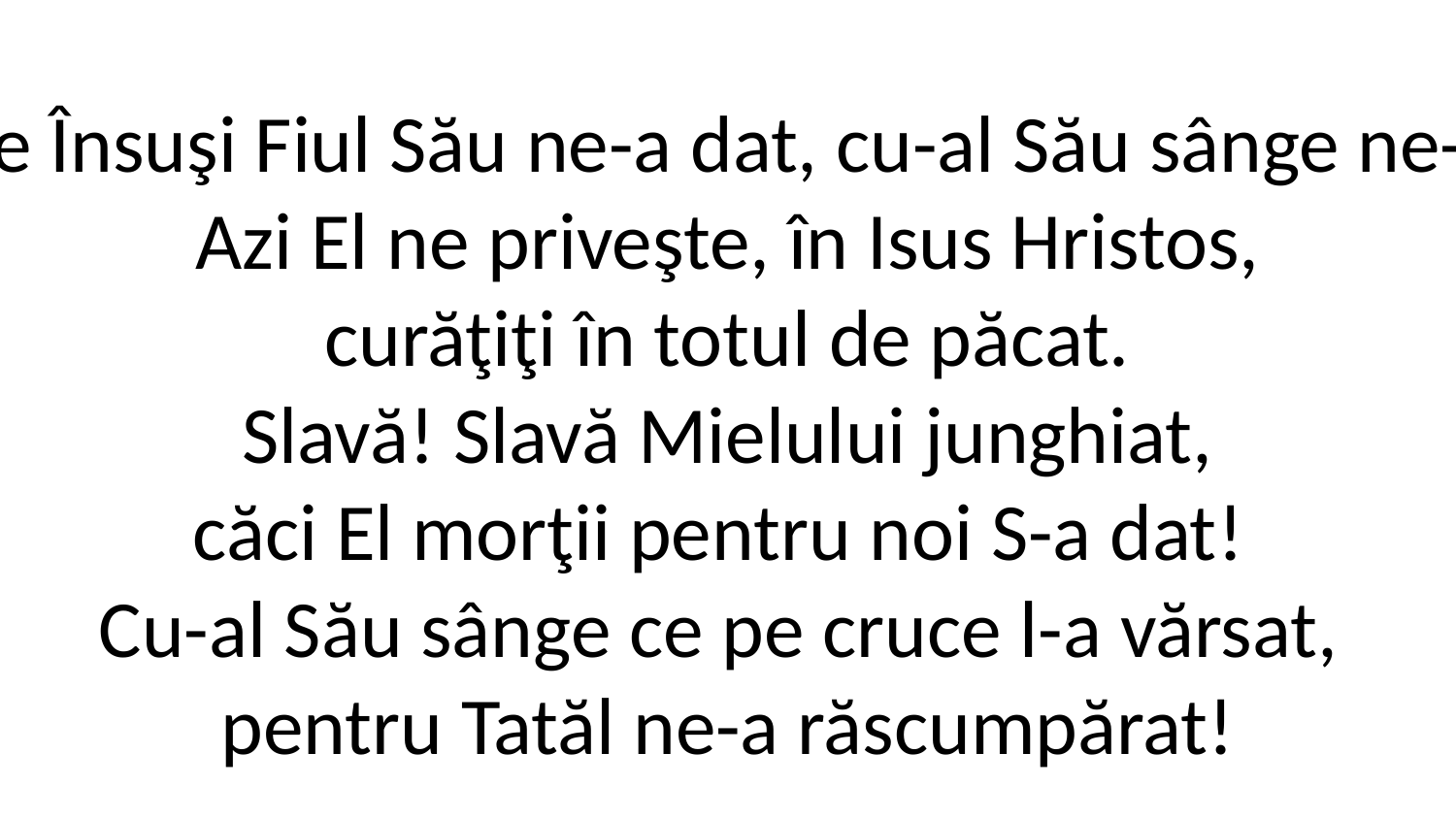

1. Dumnezeu pe Însuşi Fiul Său ne-a dat, cu-al Său sânge ne-a răscumpărat.
Azi El ne priveşte, în Isus Hristos,
curăţiţi în totul de păcat.
Slavă! Slavă Mielului junghiat,
căci El morţii pentru noi S-a dat!
Cu-al Său sânge ce pe cruce l-a vărsat,
pentru Tatăl ne-a răscumpărat!